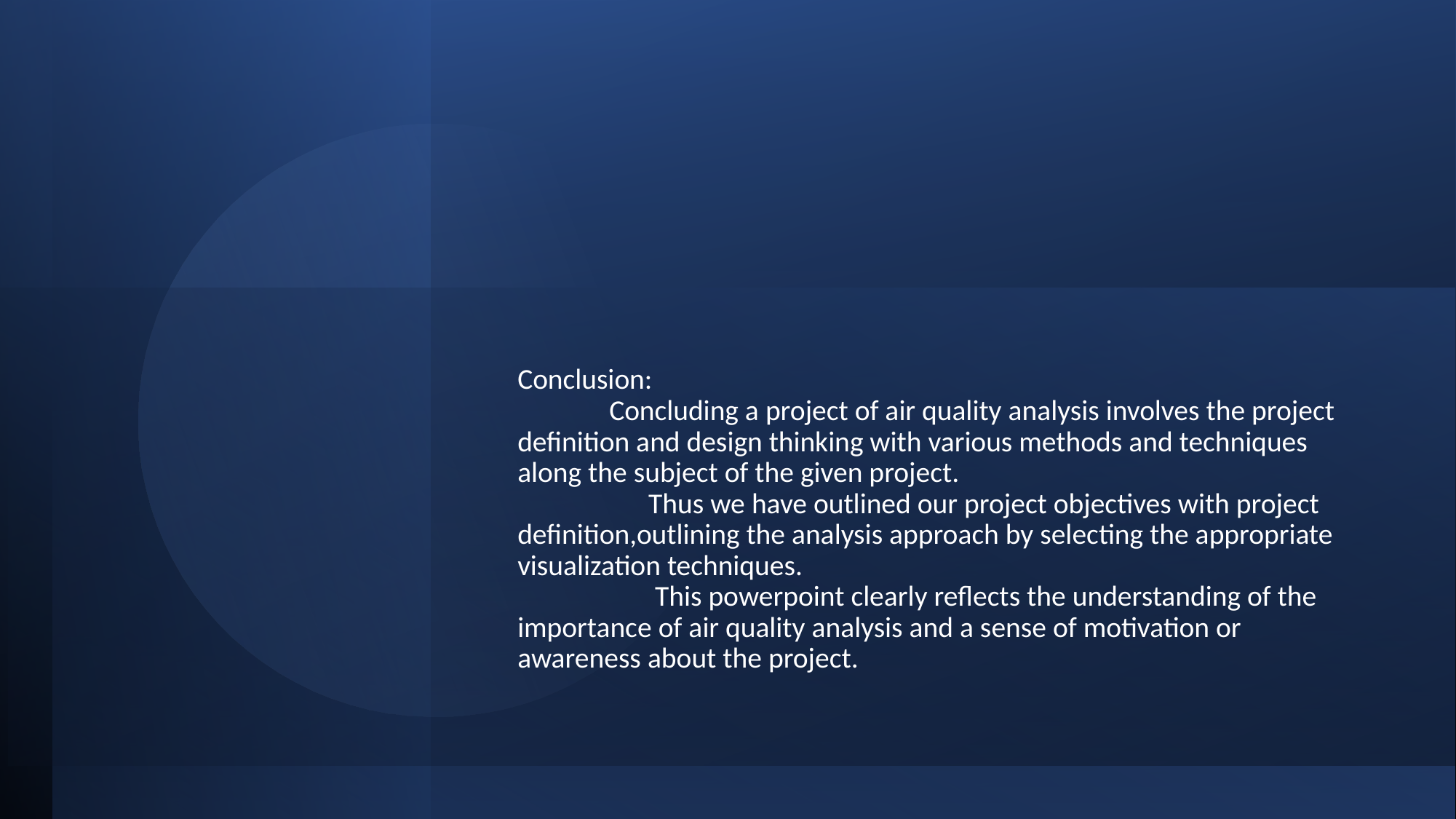

# Conclusion:               Concluding a project of air quality analysis involves the project definition and design thinking with various methods and techniques  along the subject of the given project.                     Thus we have outlined our project objectives with project definition,outlining the analysis approach by selecting the appropriate visualization techniques.                      This powerpoint clearly reflects the understanding of the importance of air quality analysis and a sense of motivation or awareness about the project.